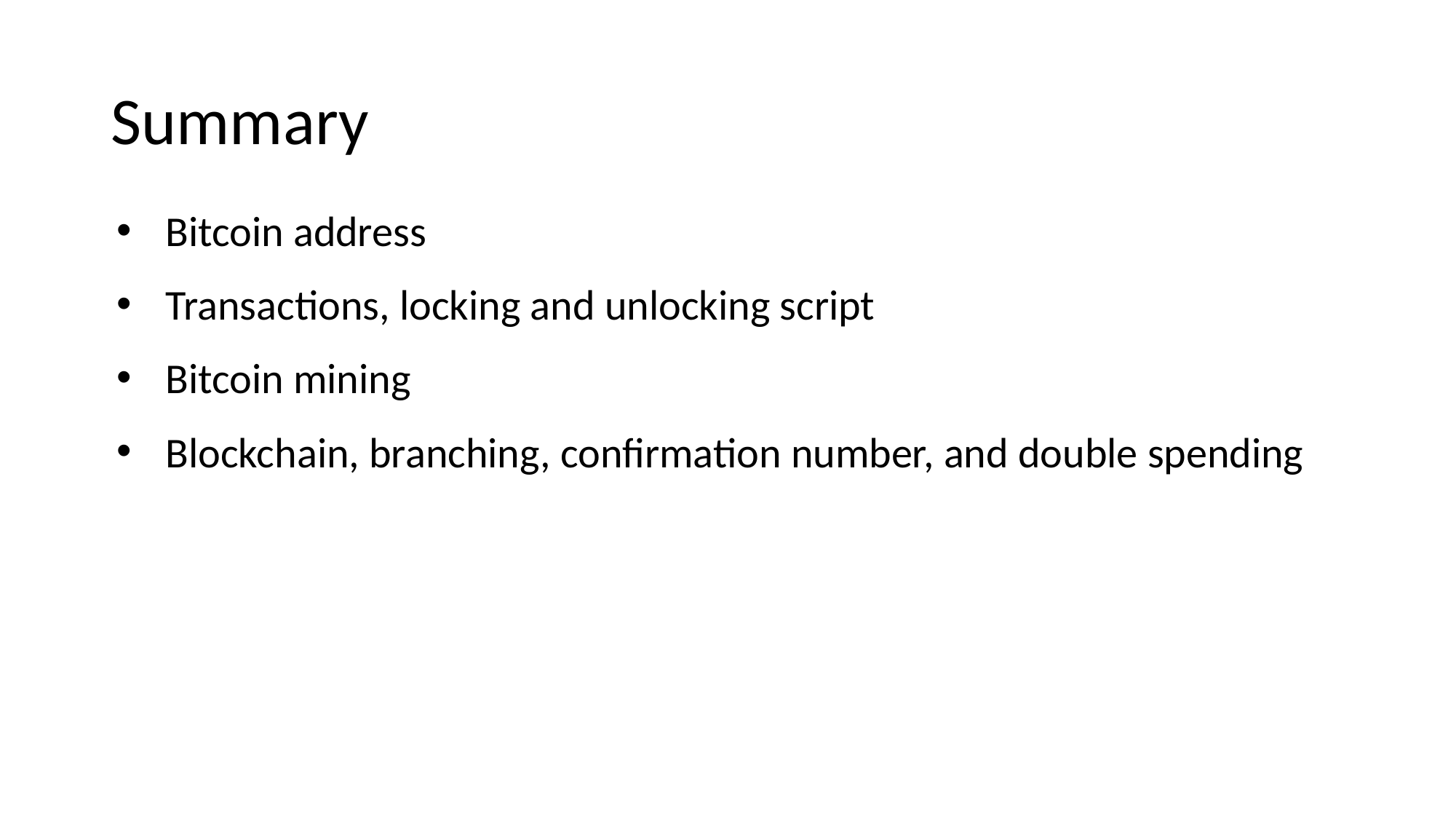

# Summary
Bitcoin address
Transactions, locking and unlocking script
Bitcoin mining
Blockchain, branching, confirmation number, and double spending